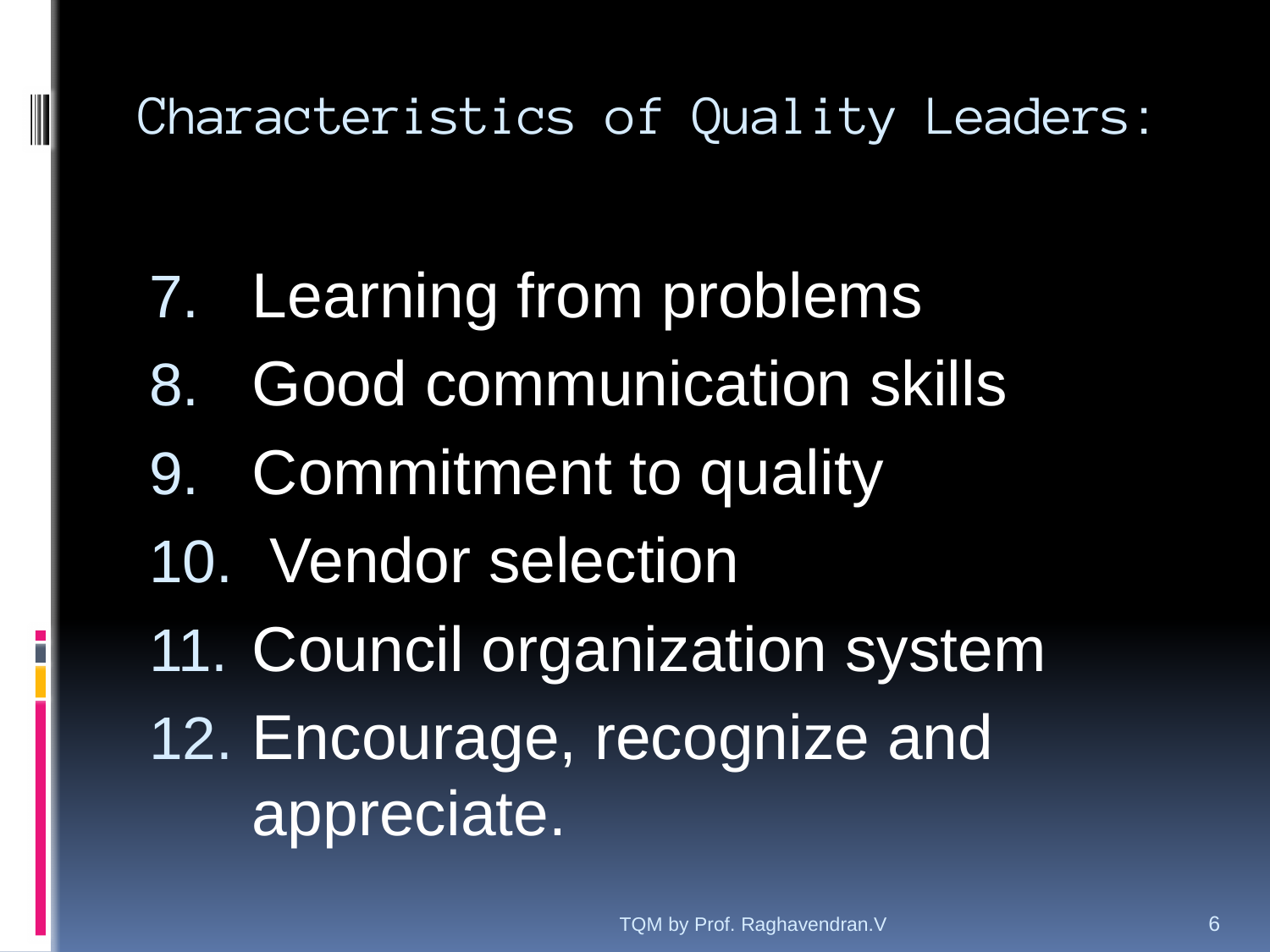

# Characteristics of Quality Leaders:
Learning from problems
Good communication skills
Commitment to quality
 Vendor selection
Council organization system
Encourage, recognize and appreciate.
TQM by Prof. Raghavendran.V
6